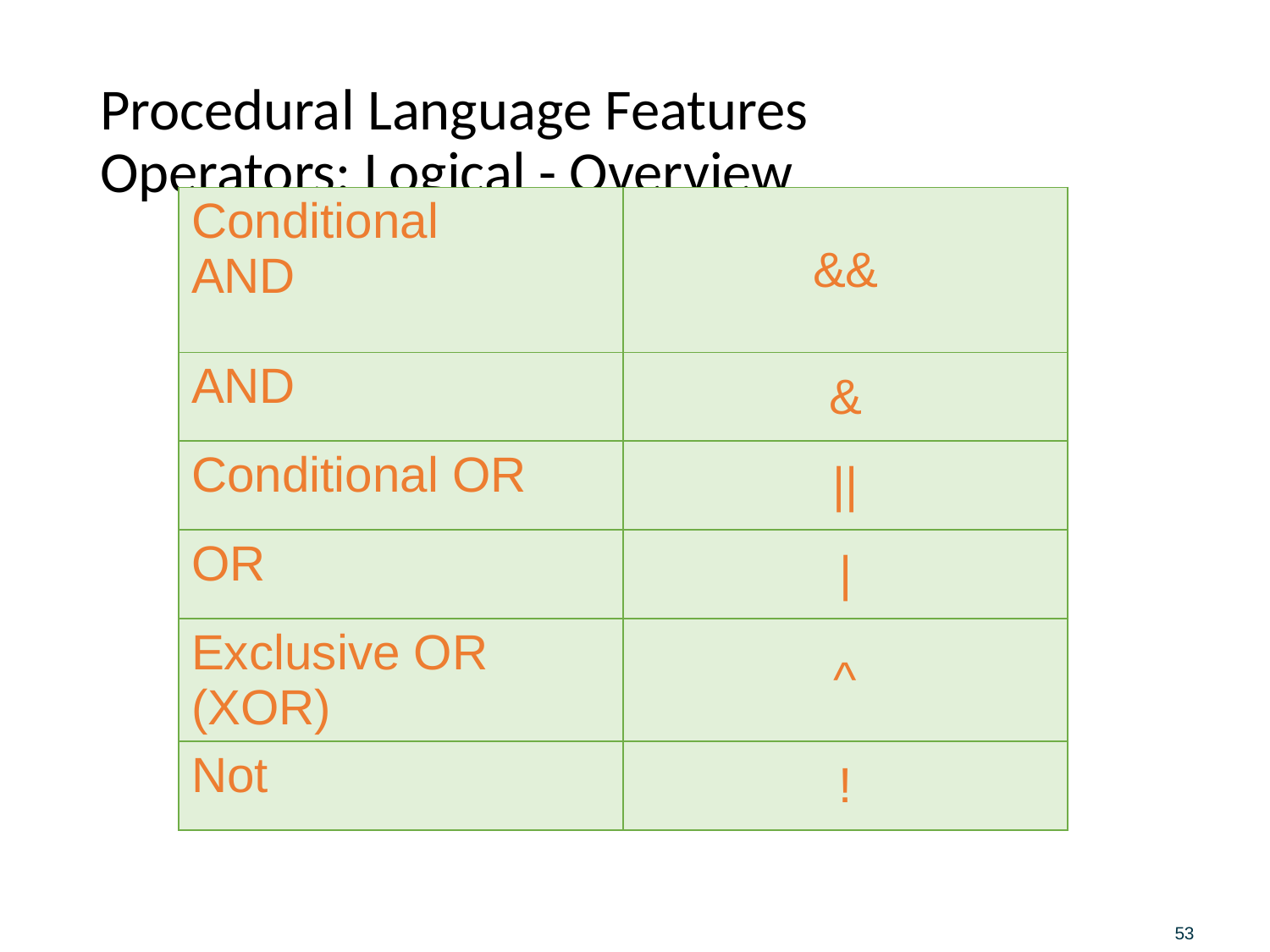

# Procedural Language Features Operators: Logical - Overview
| Conditional AND | && |
| --- | --- |
| AND | & |
| Conditional OR | || |
| OR | | |
| Exclusive OR (XOR) | ^ |
| Not | ! |
53